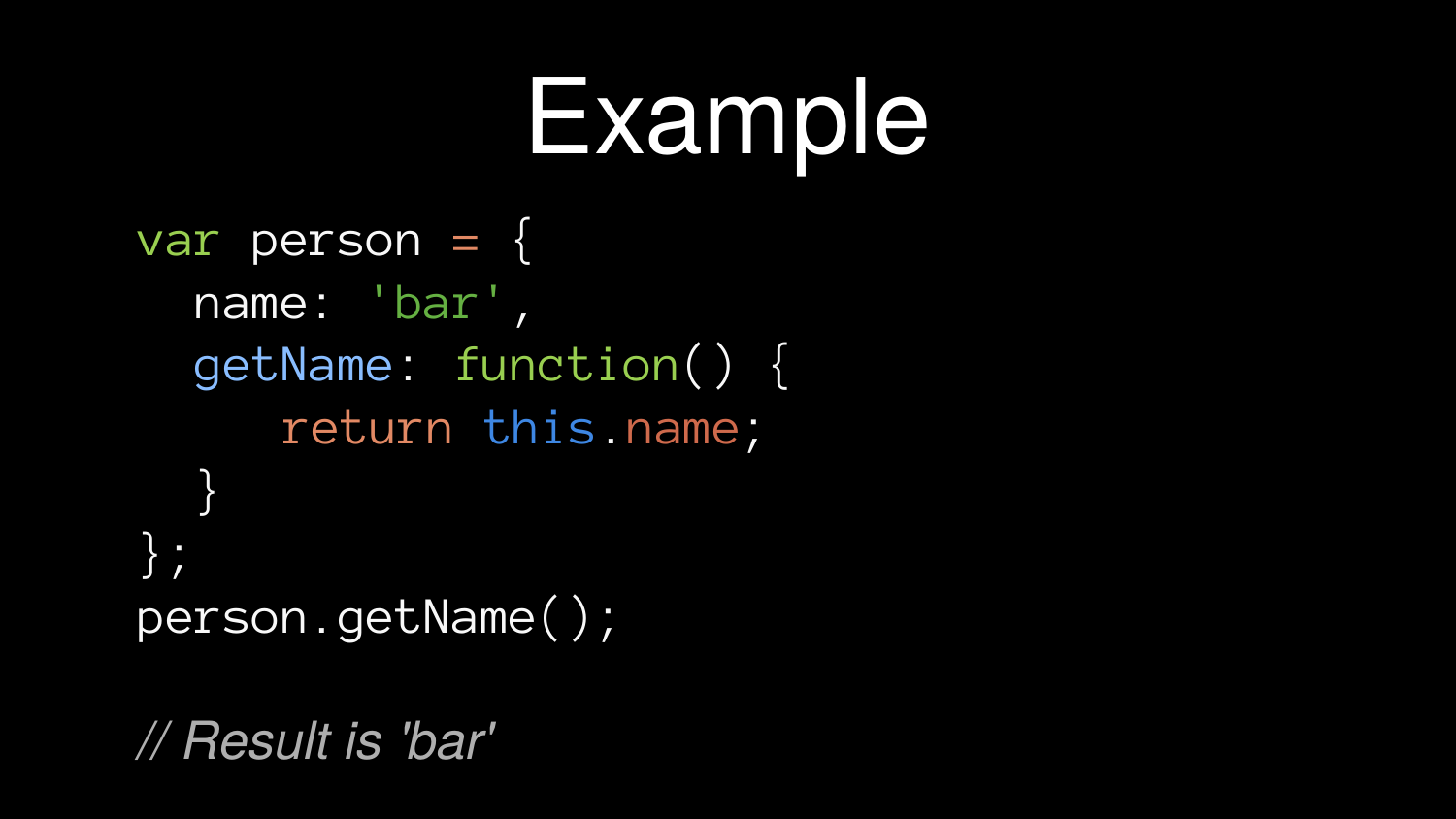

# Example
var person = {
  name: 'bar',
  getName: function() {
    	return this.name;
  }
};
person.getName();

// Result is 'bar'